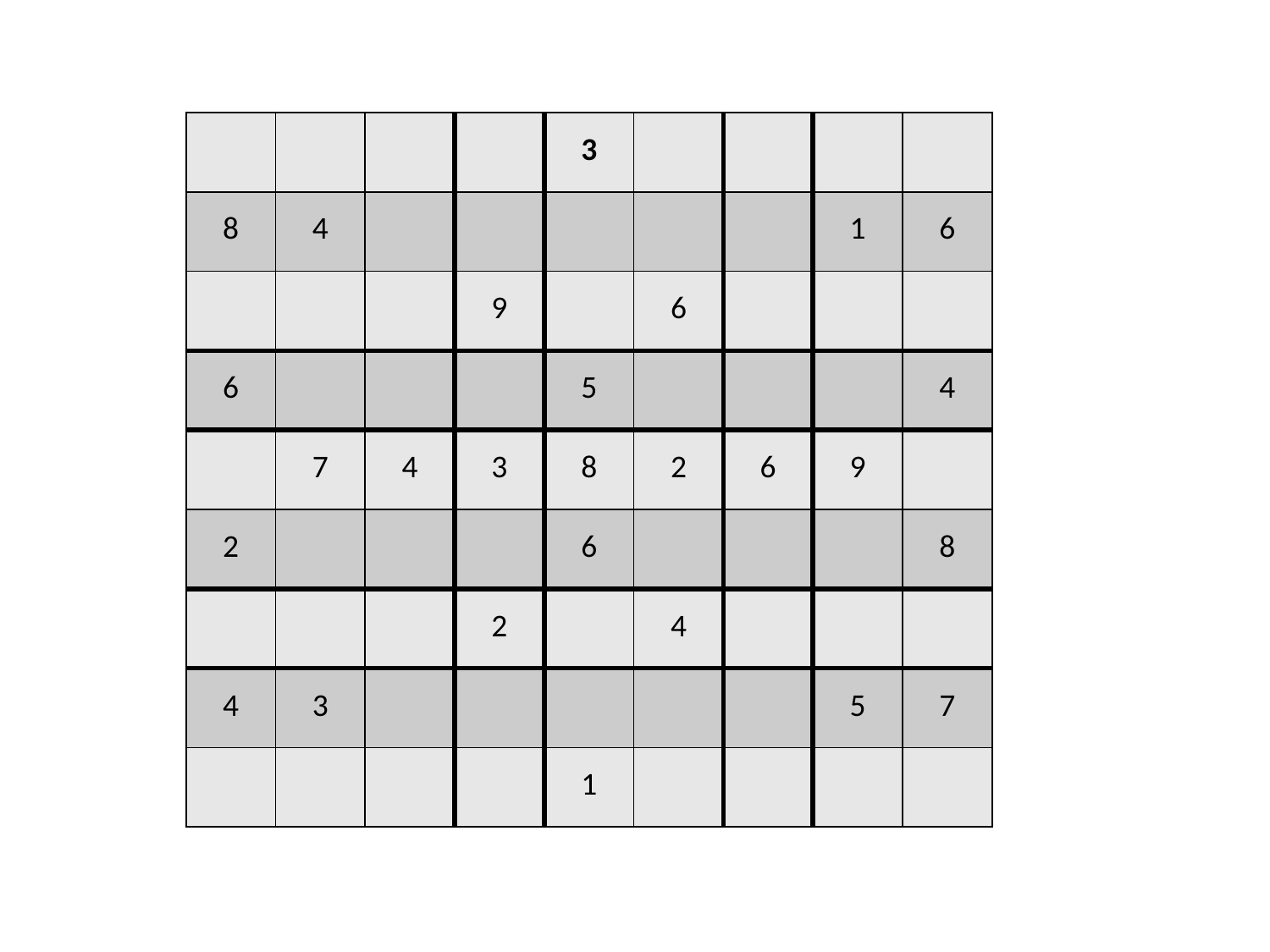

|  |  |  |  | 3 |  |  |  |  |
| --- | --- | --- | --- | --- | --- | --- | --- | --- |
| 8 | 4 |  |  |  |  |  | 1 | 6 |
|  |  |  | 9 |  | 6 |  |  |  |
| 6 |  |  |  | 5 |  |  |  | 4 |
|  | 7 | 4 | 3 | 8 | 2 | 6 | 9 |  |
| 2 |  |  |  | 6 |  |  |  | 8 |
|  |  |  | 2 |  | 4 |  |  |  |
| 4 | 3 |  |  |  |  |  | 5 | 7 |
|  |  |  |  | 1 |  |  |  |  |